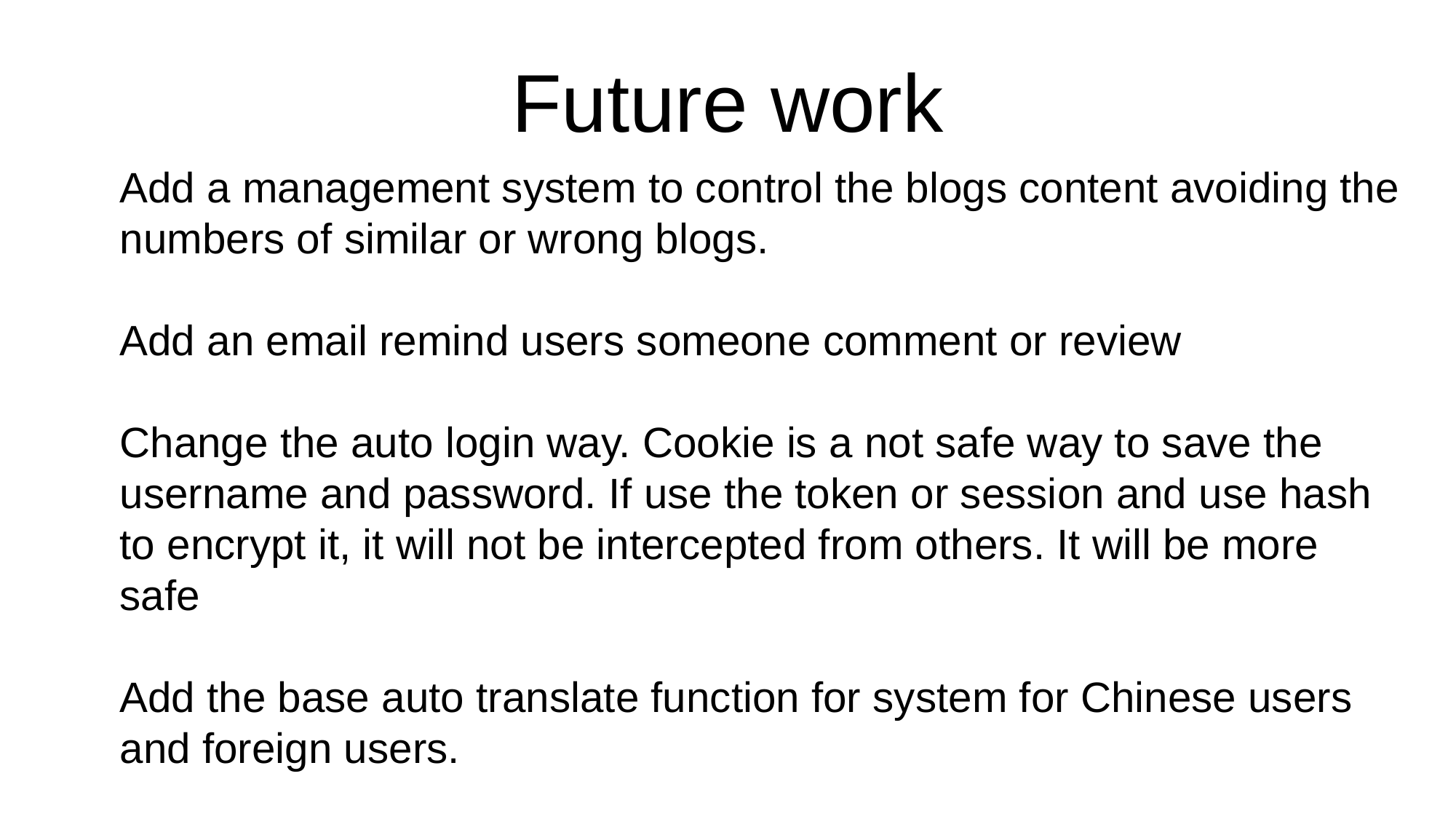

Future work
Add a management system to control the blogs content avoiding the numbers of similar or wrong blogs.

Add an email remind users someone comment or review

Change the auto login way. Cookie is a not safe way to save the username and password. If use the token or session and use hash to encrypt it, it will not be intercepted from others. It will be more safe

Add the base auto translate function for system for Chinese users and foreign users.